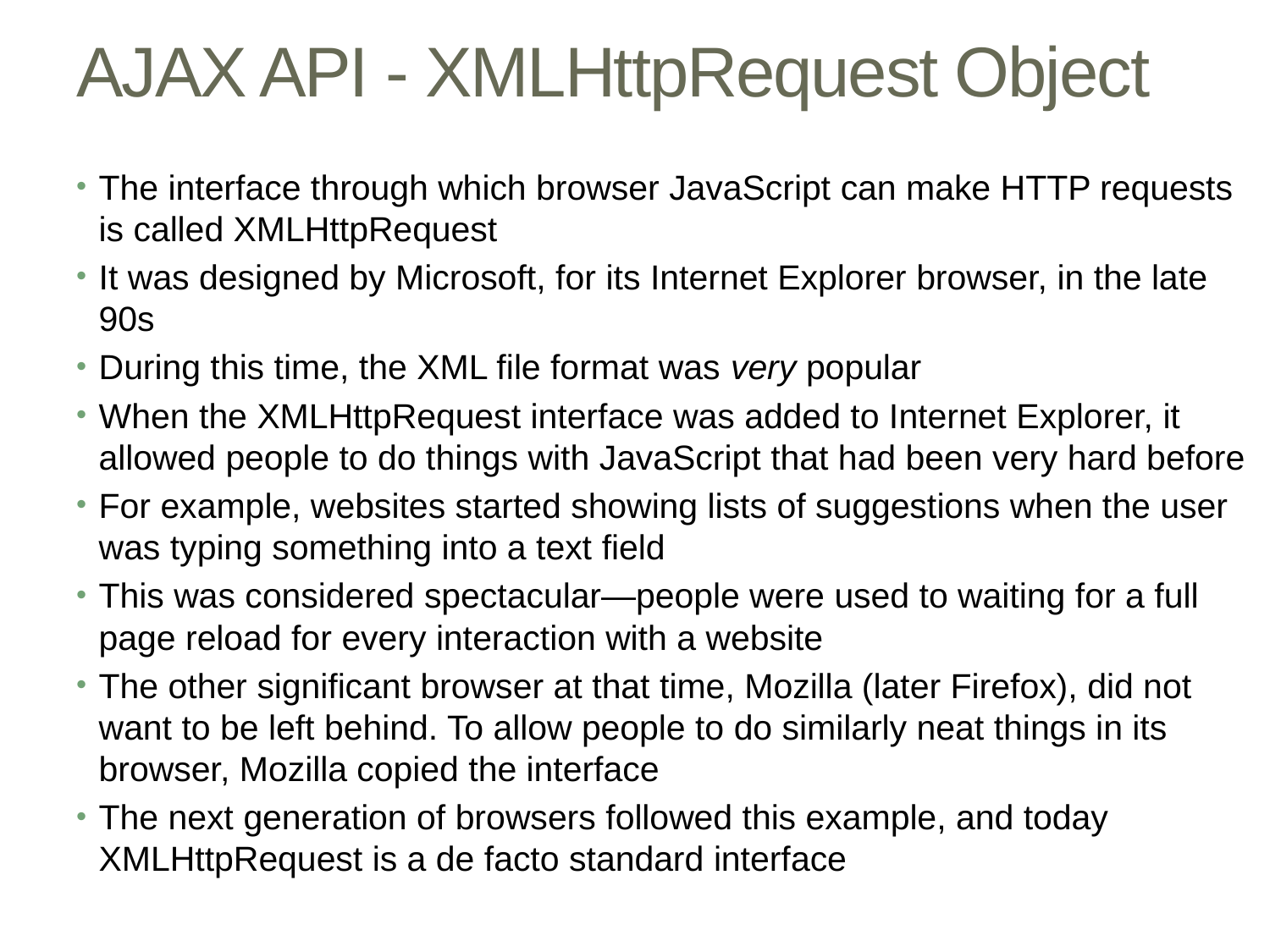

# AJAX API - XMLHttpRequest Object
The interface through which browser JavaScript can make HTTP requests is called XMLHttpRequest
It was designed by Microsoft, for its Internet Explorer browser, in the late 90s
During this time, the XML file format was very popular
When the XMLHttpRequest interface was added to Internet Explorer, it allowed people to do things with JavaScript that had been very hard before
For example, websites started showing lists of suggestions when the user was typing something into a text field
This was considered spectacular—people were used to waiting for a full page reload for every interaction with a website
The other significant browser at that time, Mozilla (later Firefox), did not want to be left behind. To allow people to do similarly neat things in its browser, Mozilla copied the interface
The next generation of browsers followed this example, and today XMLHttpRequest is a de facto standard interface